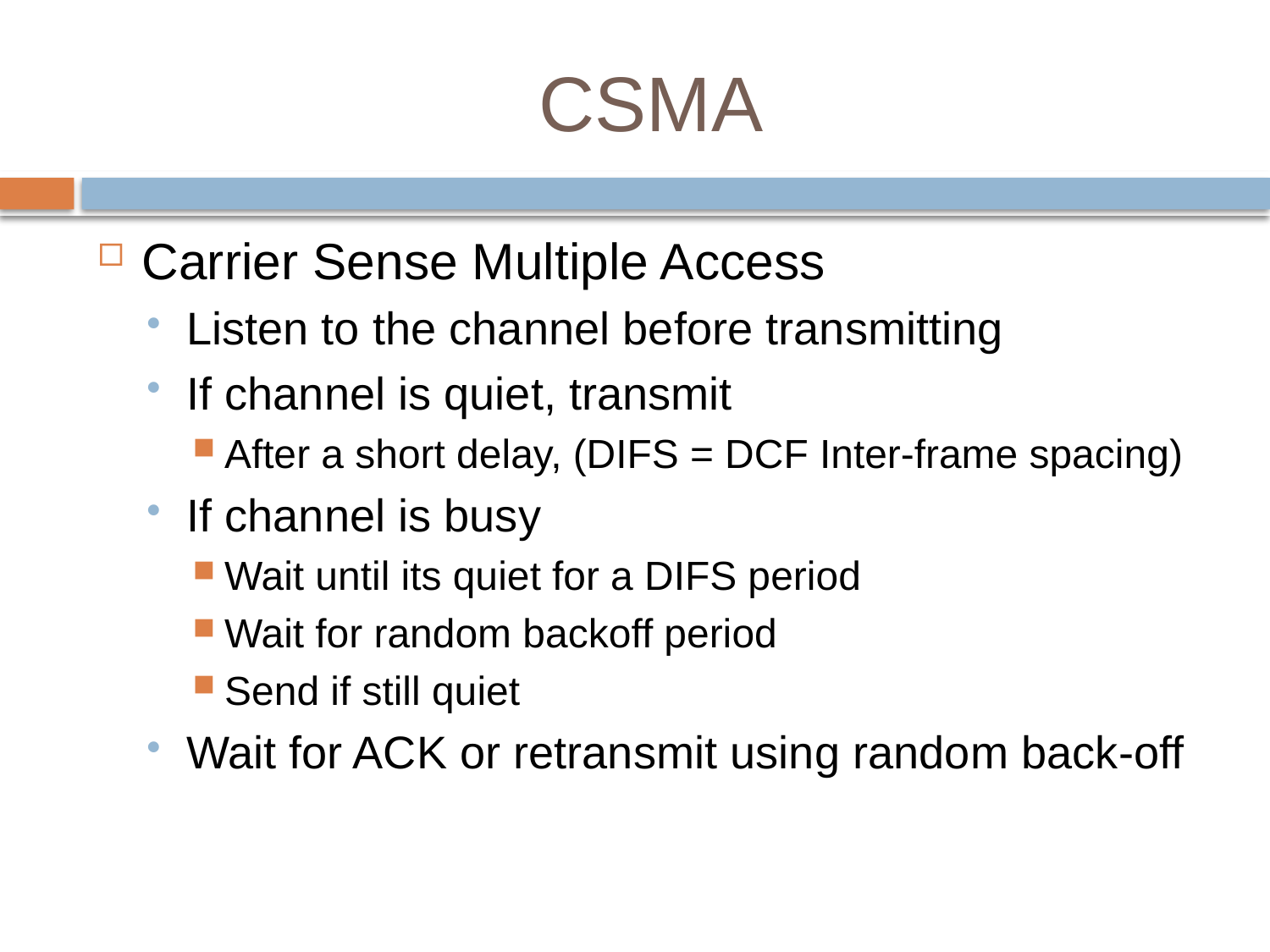

# CSMA
Carrier Sense Multiple Access
Listen to the channel before transmitting
If channel is quiet, transmit
After a short delay, (DIFS = DCF Inter-frame spacing)
If channel is busy
Wait until its quiet for a DIFS period
Wait for random backoff period
Send if still quiet
Wait for ACK or retransmit using random back-off